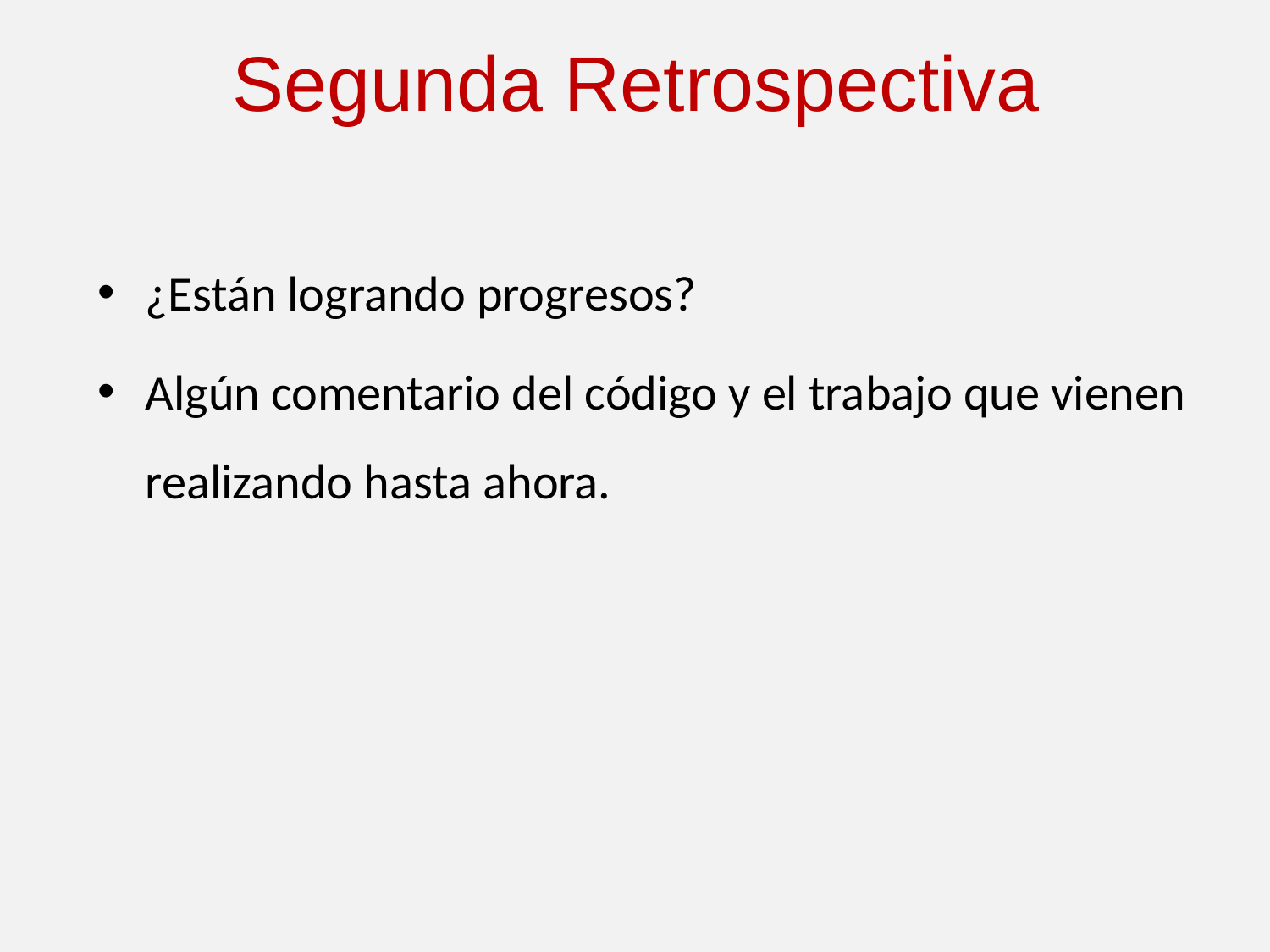

Segunda Retrospectiva
¿Están logrando progresos?
Algún comentario del código y el trabajo que vienen realizando hasta ahora.